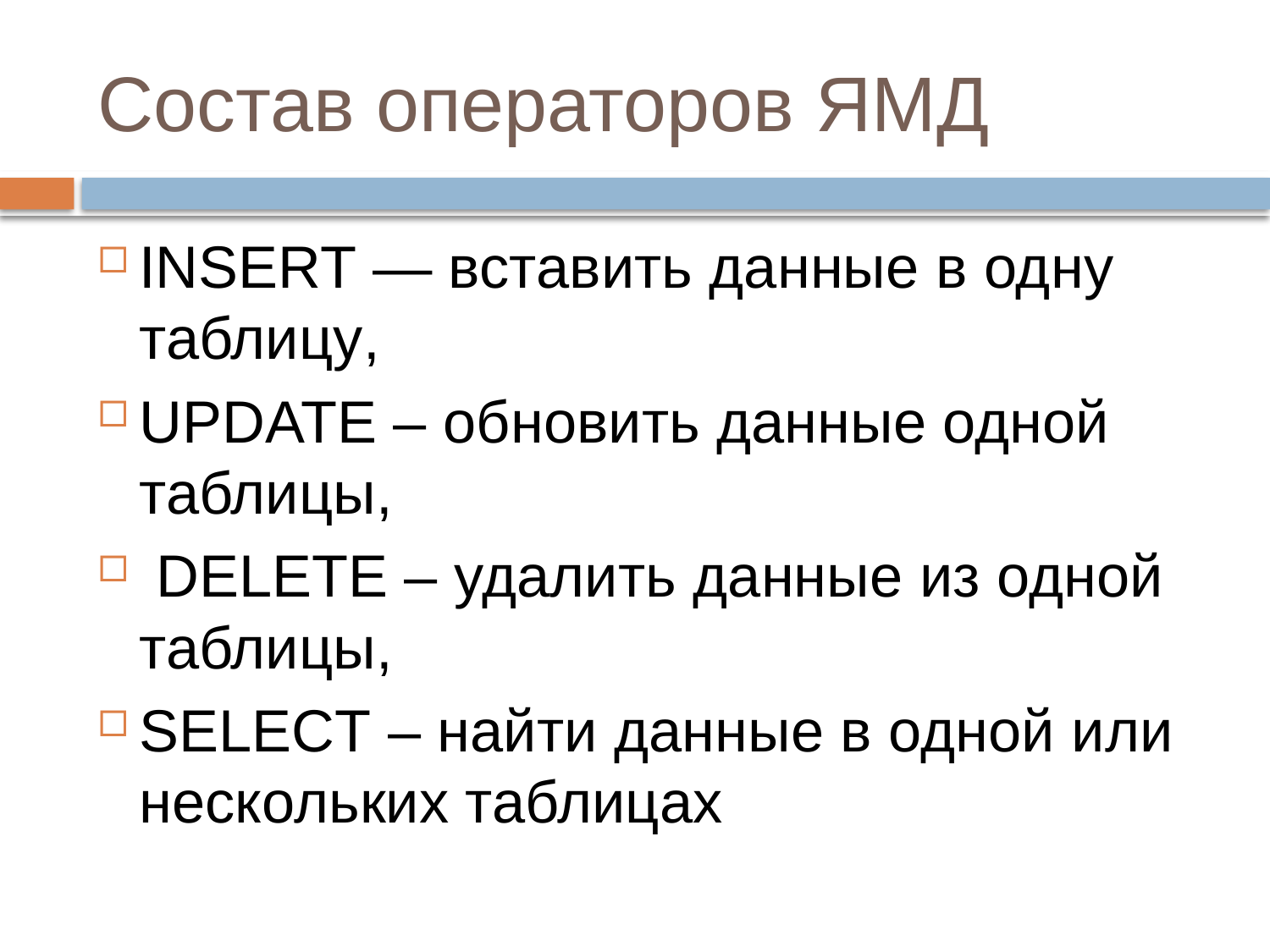

# Состав операторов ЯМД
INSERT — вставить данные в одну таблицу,
UPDATE – обновить данные одной таблицы,
 DELETE – удалить данные из одной таблицы,
SELECT – найти данные в одной или нескольких таблицах